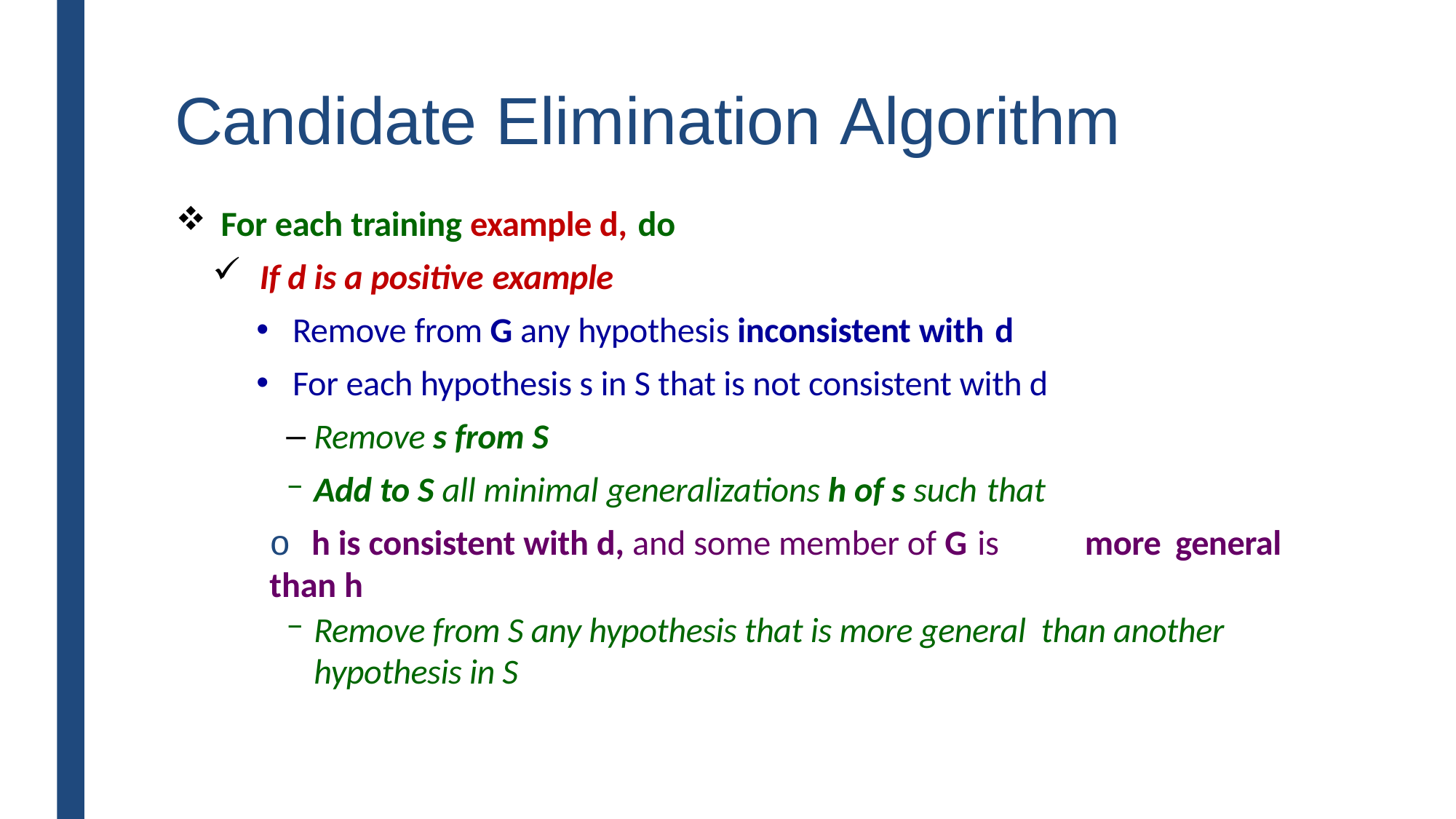

# Candidate Elimination Algorithm
For each training example d, do
If d is a positive example
Remove from G any hypothesis inconsistent with d
For each hypothesis s in S that is not consistent with d
Remove s from S
Add to S all minimal generalizations h of s such that
	o h is consistent with d, and some member of G is 	more 	general than h
Remove from S any hypothesis that is more general  than another hypothesis in S